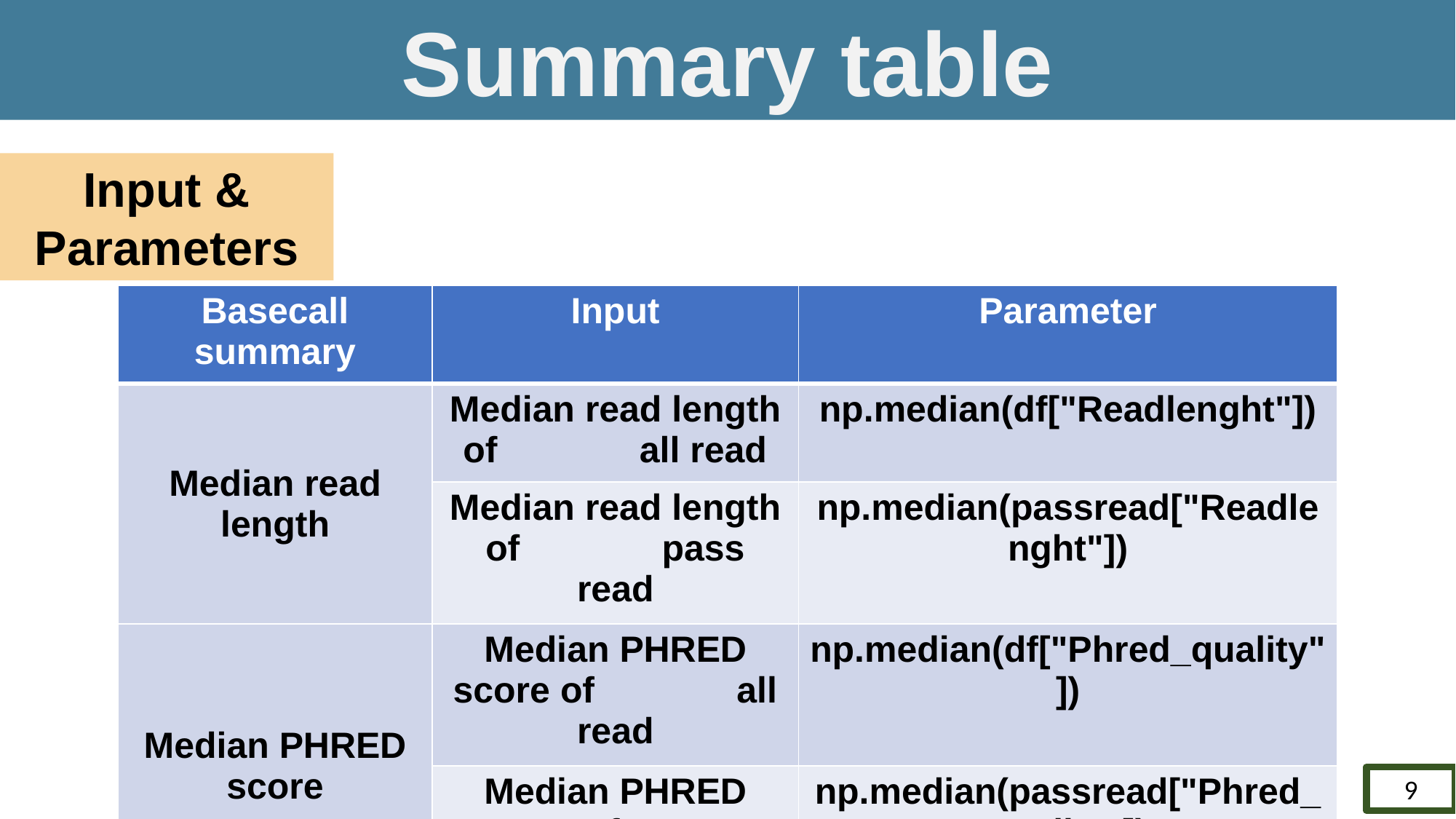

Summary table
Input & Parameters
| Basecall summary | Input | Parameter |
| --- | --- | --- |
| Median read length | Median read length of all read | np.median(df["Readlenght"]) |
|  | Median read length of pass read | np.median(passread["Readlenght"]) |
| Median PHRED score | Median PHRED score of all read | np.median(df["Phred\_quality"]) |
|  | Median PHRED score of pass read | np.median(passread["Phred\_quality"]) |
9